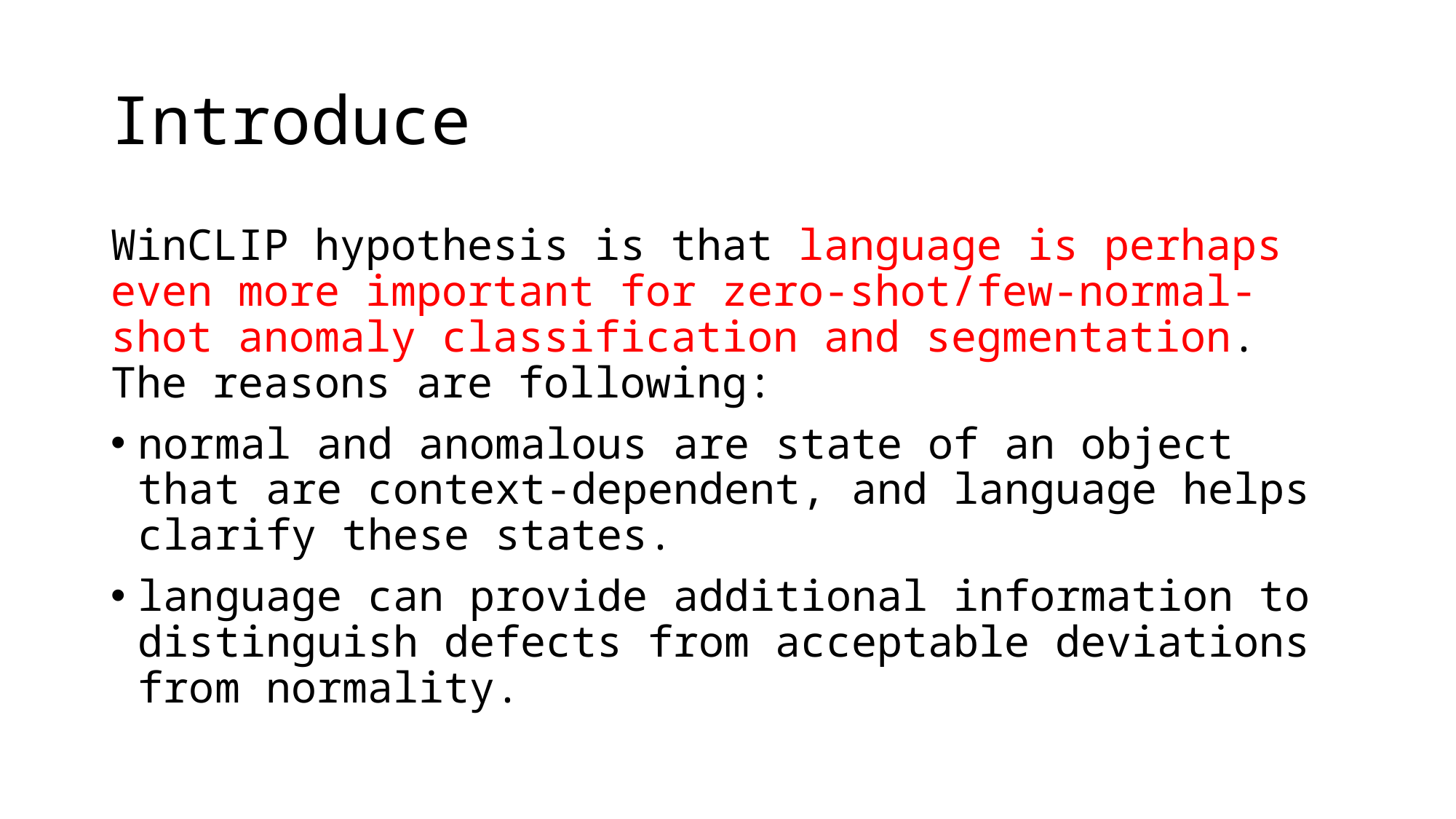

# Introduce
WinCLIP hypothesis is that language is perhaps even more important for zero-shot/few-normal-shot anomaly classification and segmentation. The reasons are following:
normal and anomalous are state of an object that are context-dependent, and language helps clarify these states.
language can provide additional information to distinguish defects from acceptable deviations from normality.